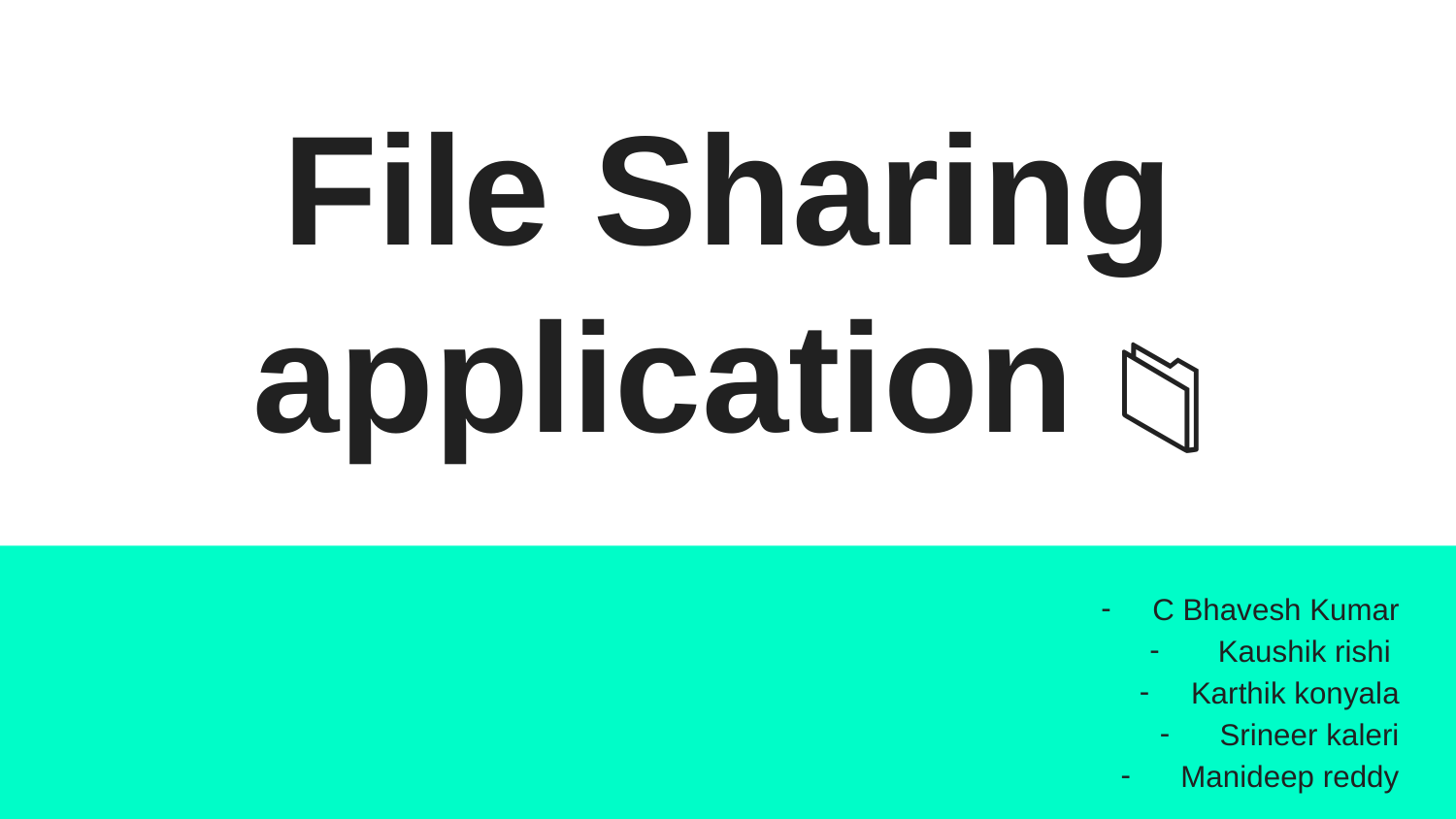

# File Sharing application 📁
C Bhavesh Kumar
  Kaushik rishi
Karthik konyala
 Srineer kaleri
 Manideep reddy